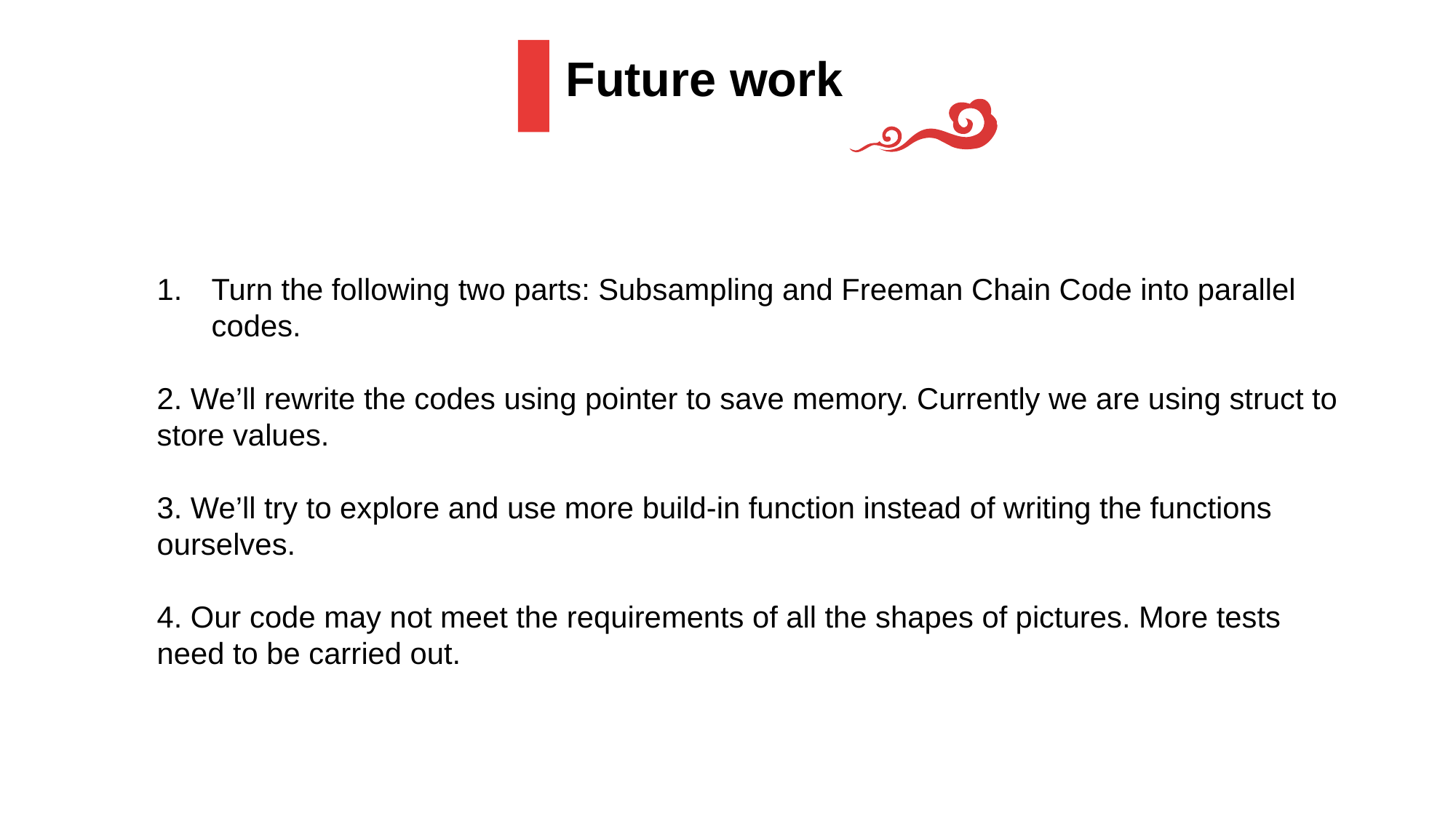

# Future work
Turn the following two parts: Subsampling and Freeman Chain Code into parallel codes.

2. We’ll rewrite the codes using pointer to save memory. Currently we are using struct to store values.

3. We’ll try to explore and use more build-in function instead of writing the functions ourselves.

4. Our code may not meet the requirements of all the shapes of pictures. More tests need to be carried out.